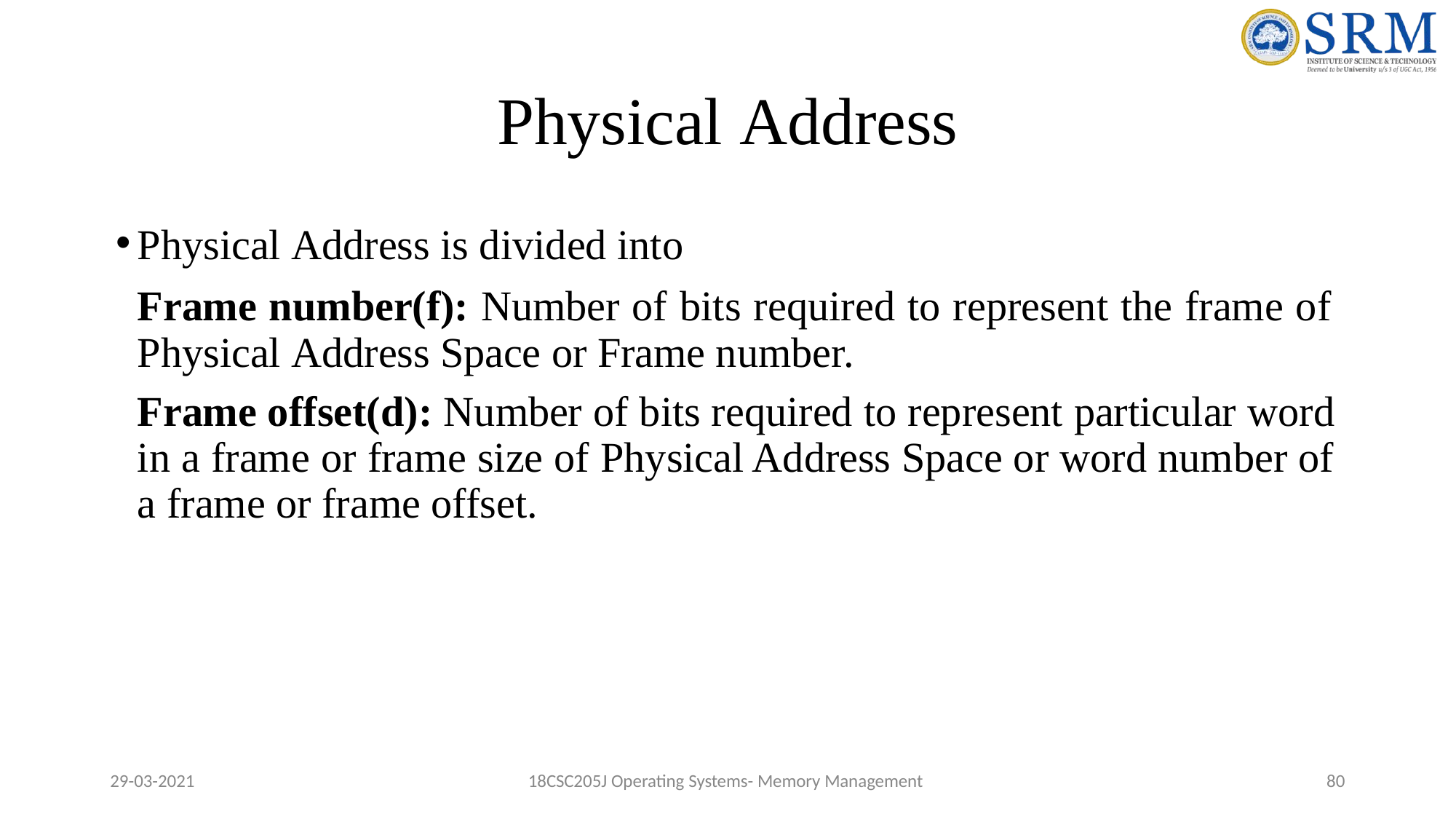

# Physical Address
Physical Address is divided into
Frame number(f): Number of bits required to represent the frame of  Physical Address Space or Frame number.
Frame offset(d): Number of bits required to represent particular word  in a frame or frame size of Physical Address Space or word number of  a frame or frame offset.
29-03-2021
18CSC205J Operating Systems- Memory Management
80